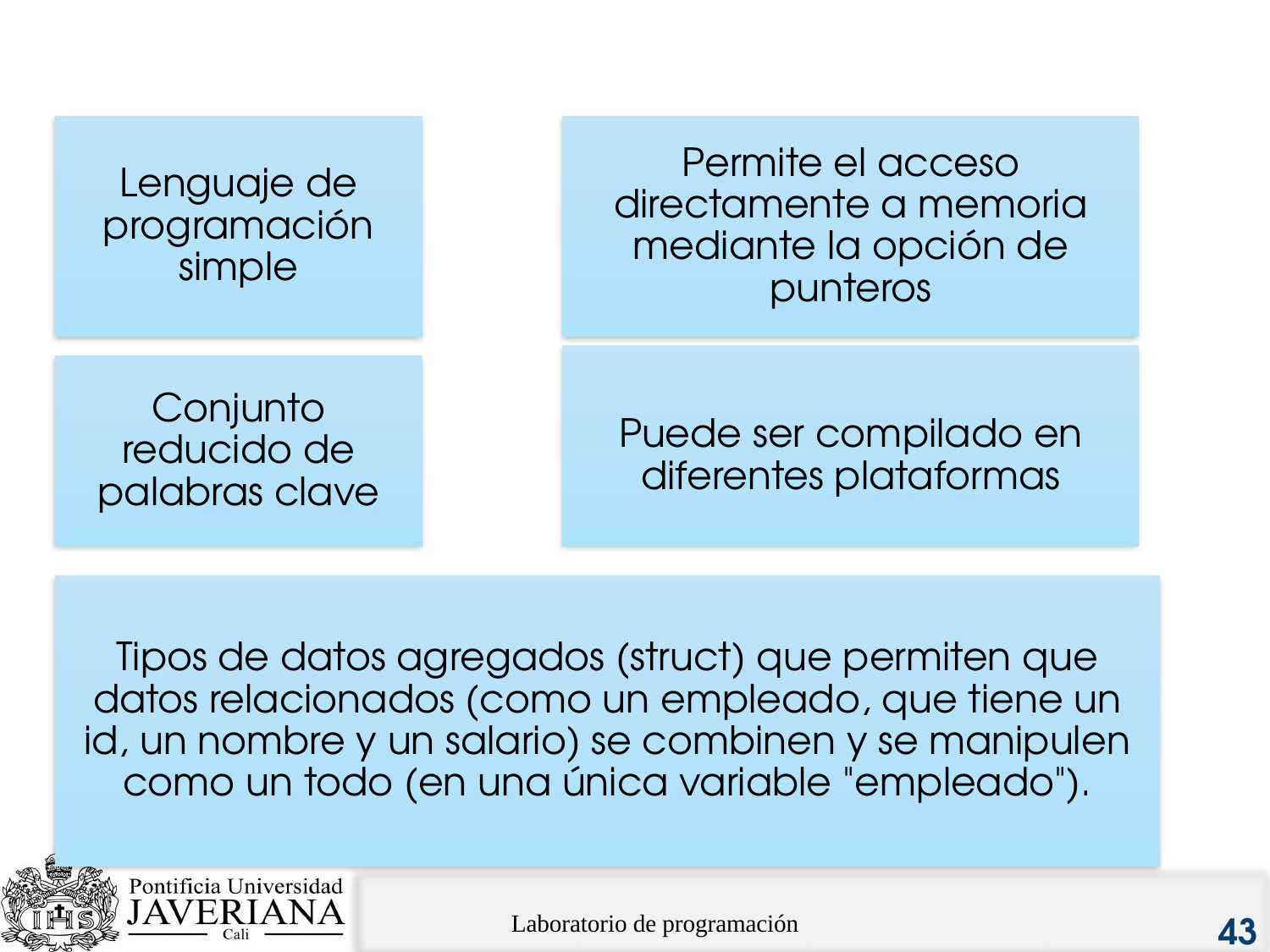

# Características de C

Lenguaje de programación simple

Permite el acceso directamente a memoria mediante la opción de punteros

Puede ser compilado en diferentes plataformas

Conjunto reducido de palabras clave

Tipos de datos agregados (struct) que permiten que datos relacionados (como un empleado, que tiene un id, un nombre y un salario) se combinen y se manipulen como un todo (en una única variable "empleado").
Laboratorio de programación
43